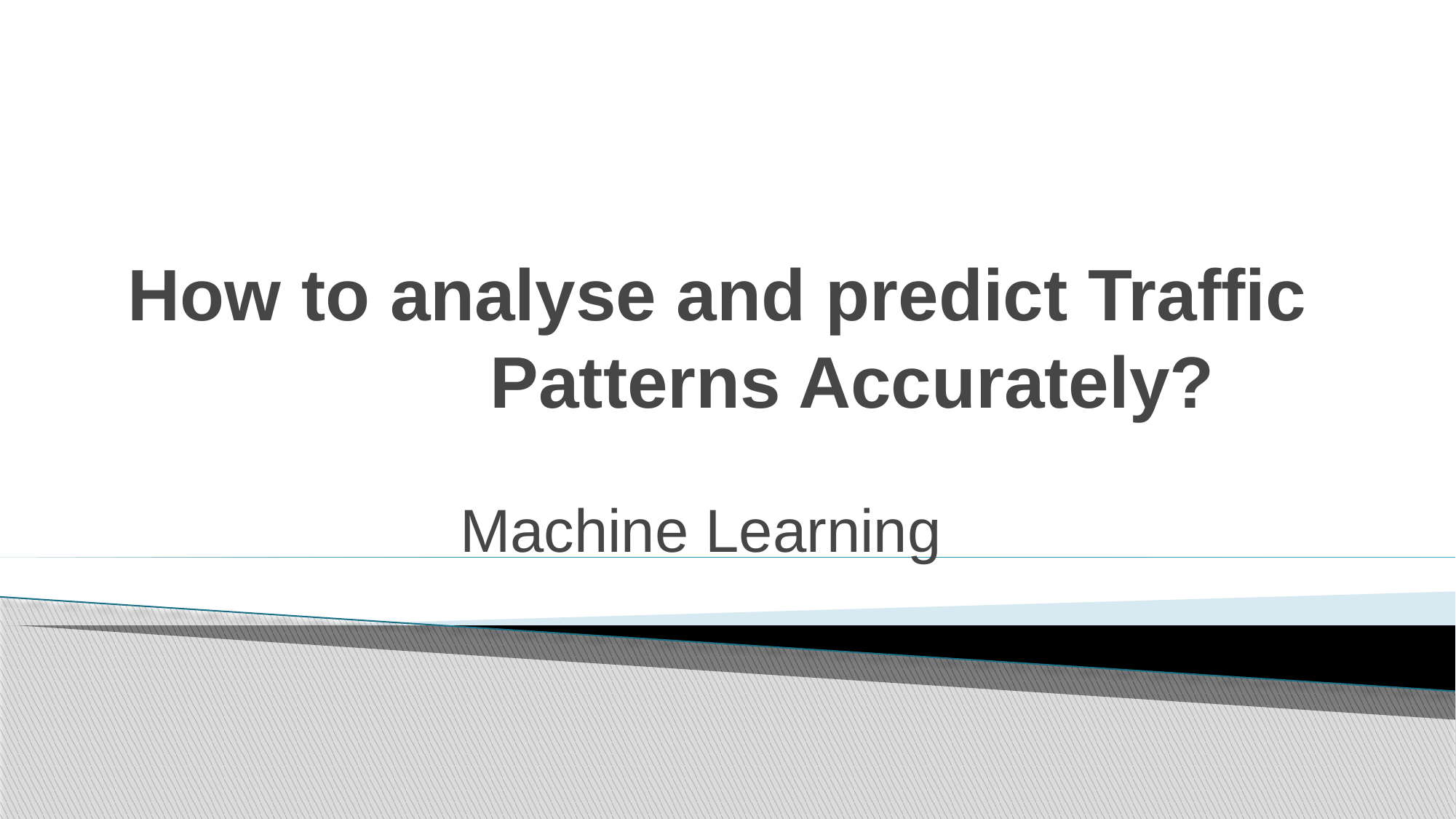

# How to analyse and predict Traffic                    Patterns Accurately?

Machine Learning